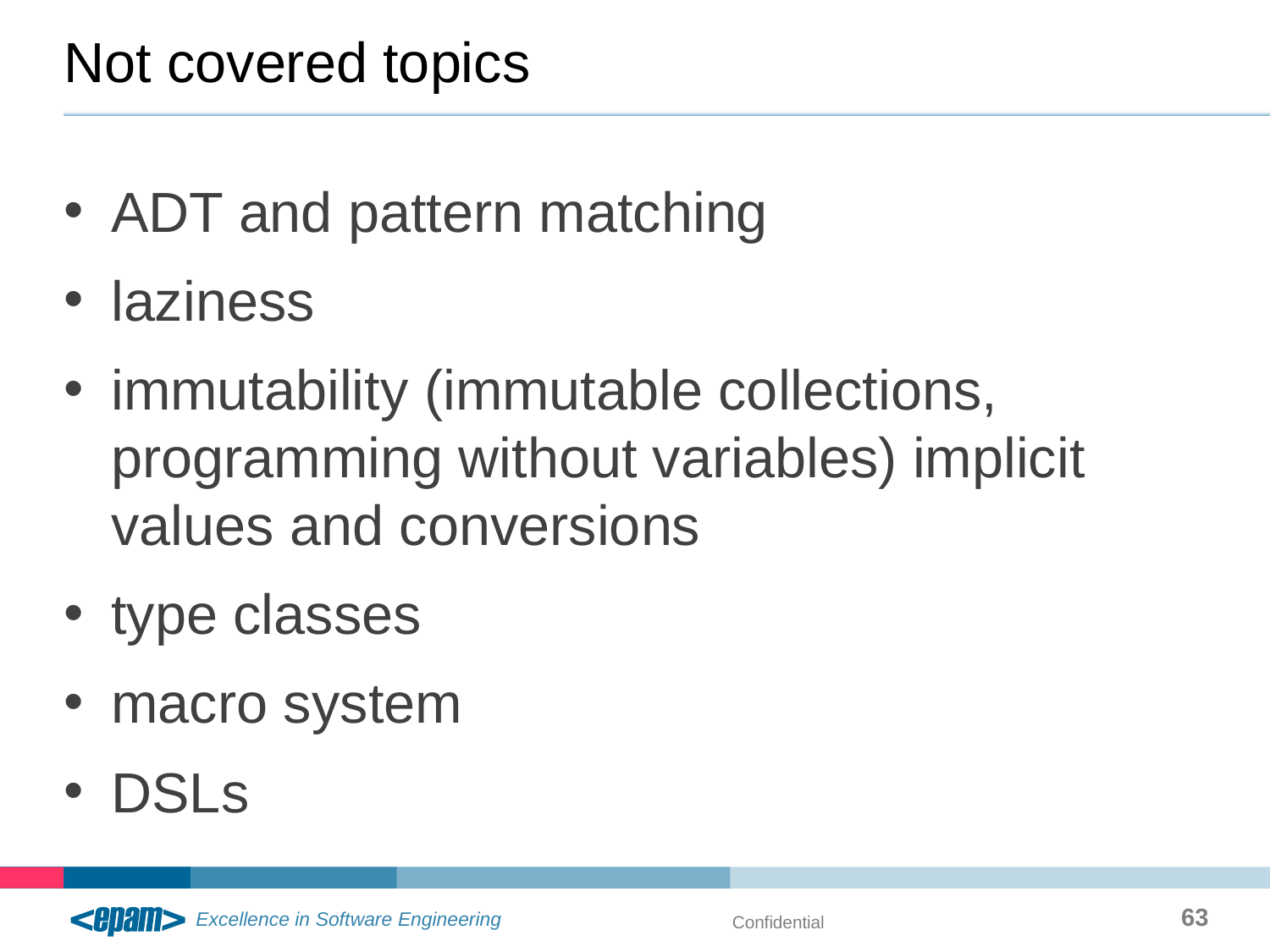

# Not covered topics
ADT and pattern matching
laziness
immutability (immutable collections, programming without variables) implicit values and conversions
type classes
macro system
DSLs
63
Confidential